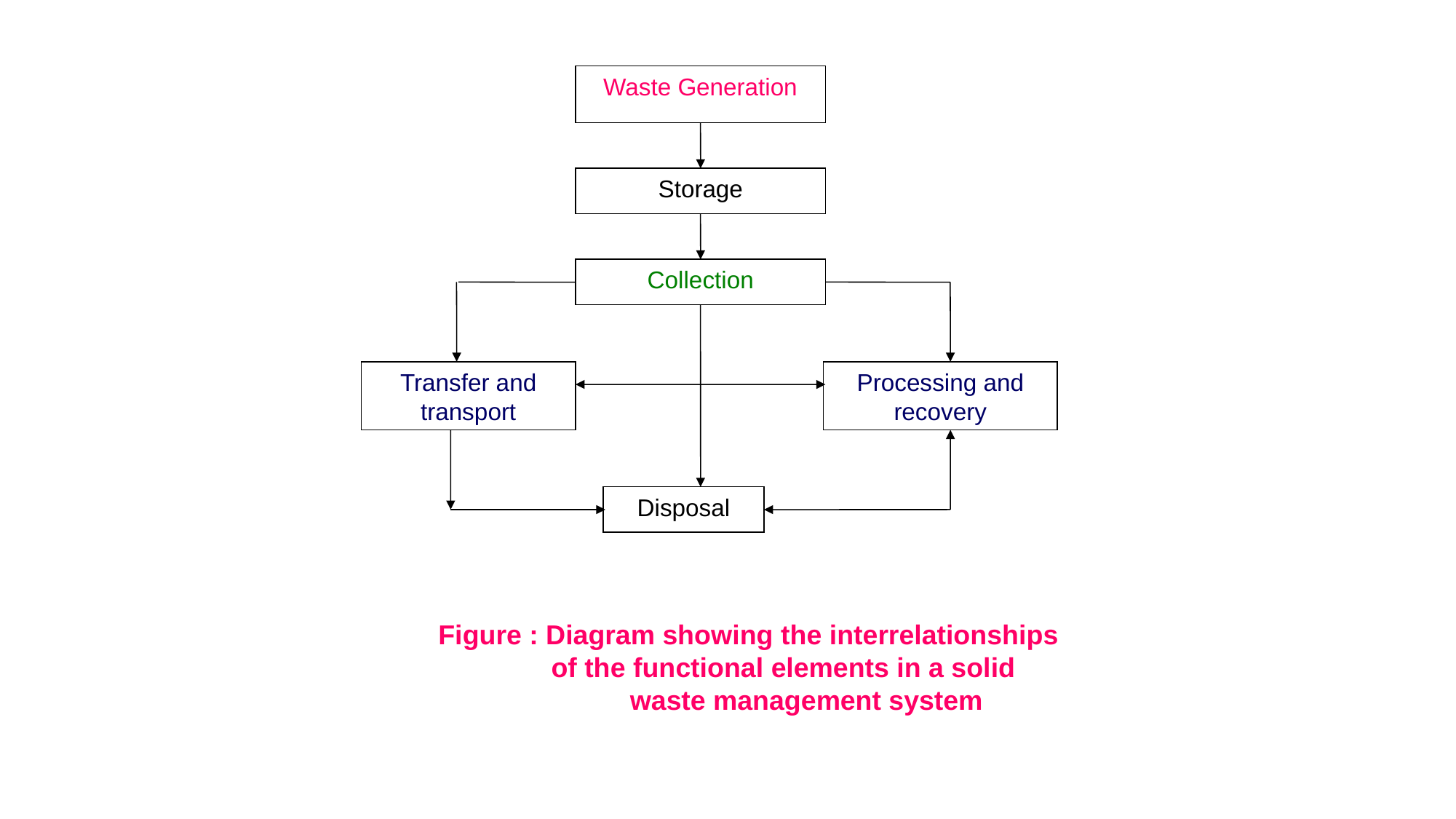

Waste Generation

Storage

Collection

Transfer and transport
Processing and recovery

Disposal

Figure : Diagram showing the interrelationships
   of the functional elements in a solid
         waste management system